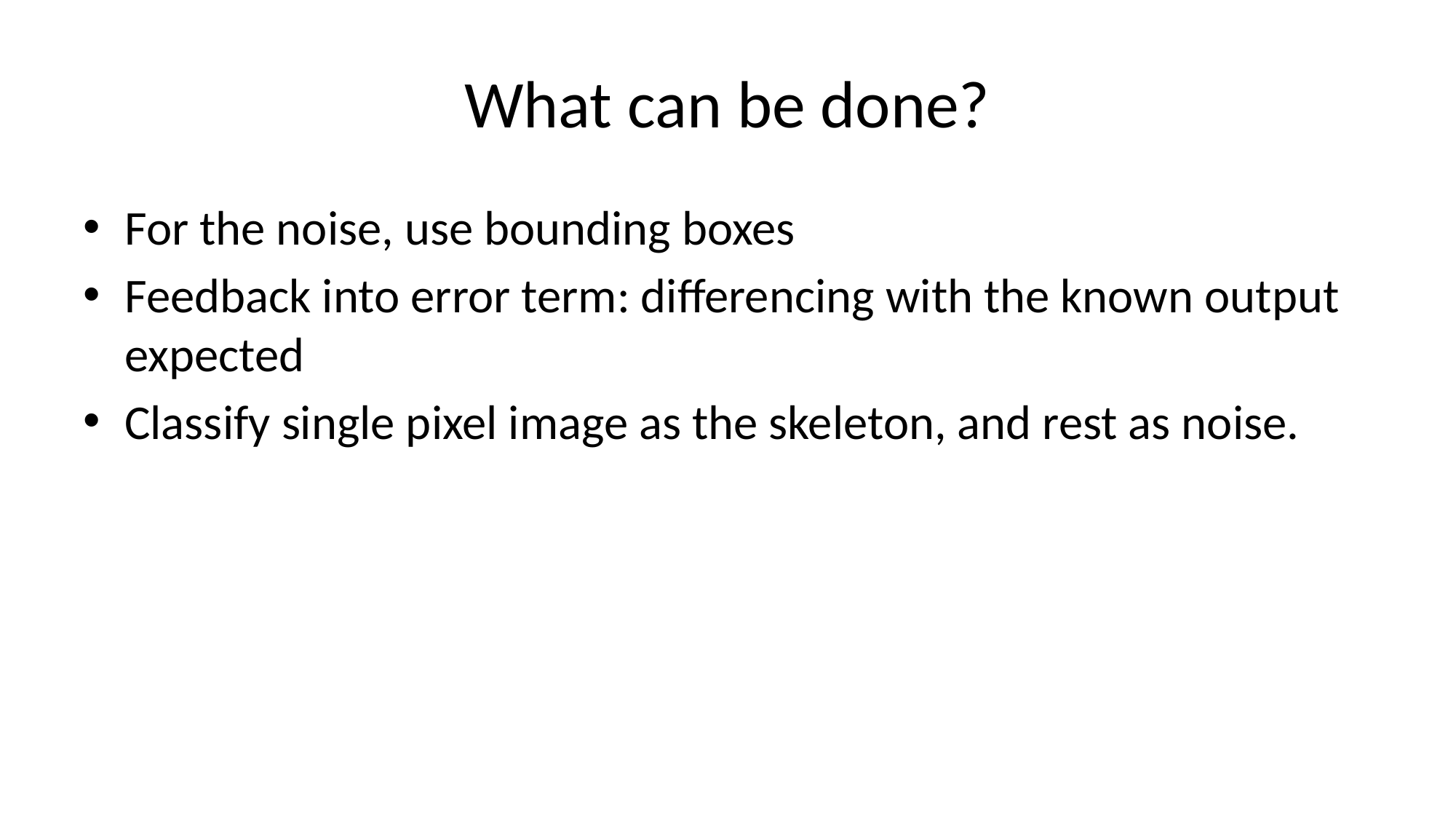

# What can be done?
For the noise, use bounding boxes
Feedback into error term: differencing with the known output expected
Classify single pixel image as the skeleton, and rest as noise.